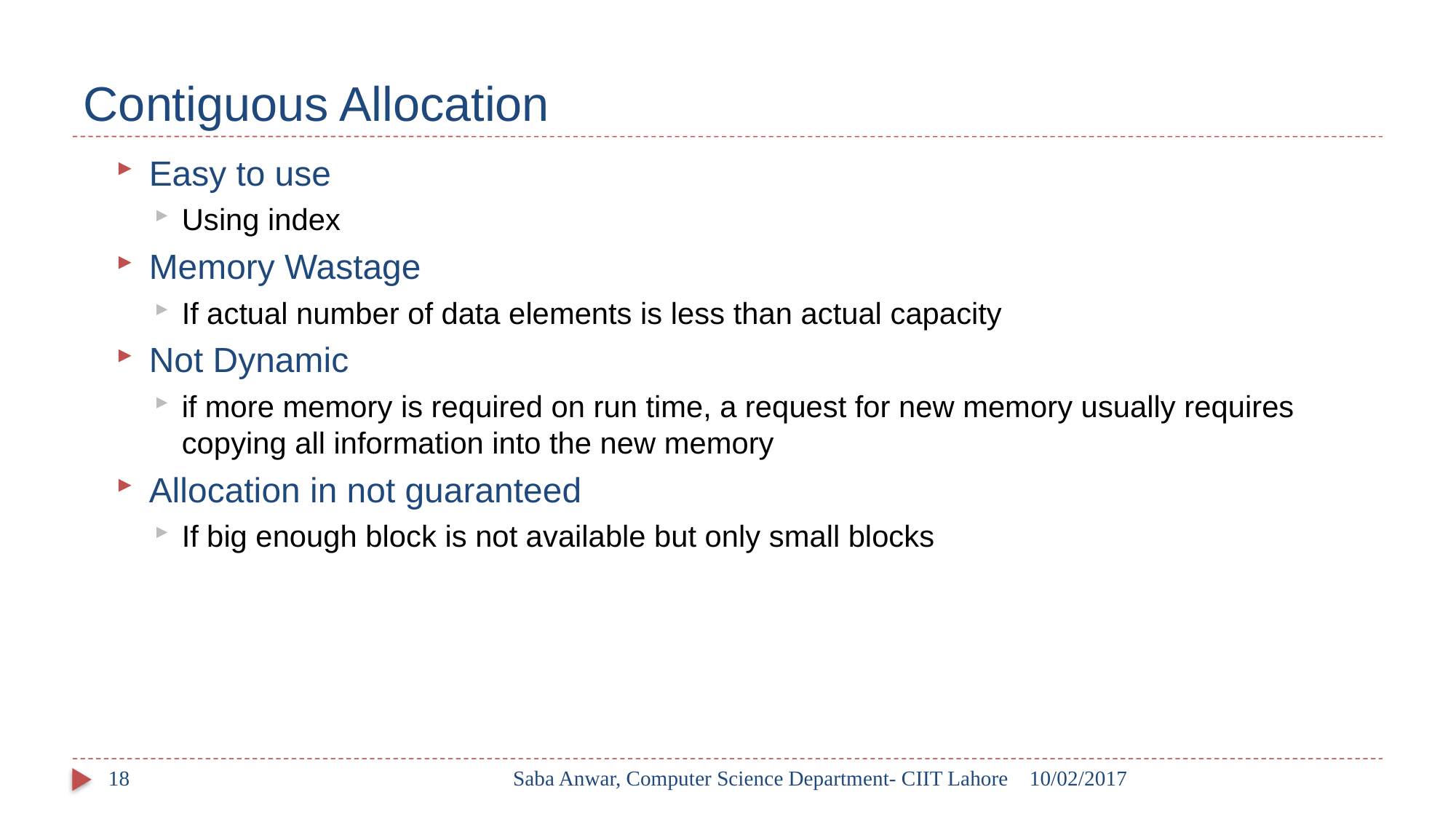

# Contiguous Allocation
Easy to use
Using index
Memory Wastage
If actual number of data elements is less than actual capacity
Not Dynamic
if more memory is required on run time, a request for new memory usually requires copying all information into the new memory
Allocation in not guaranteed
If big enough block is not available but only small blocks
18
Saba Anwar, Computer Science Department- CIIT Lahore
10/02/2017